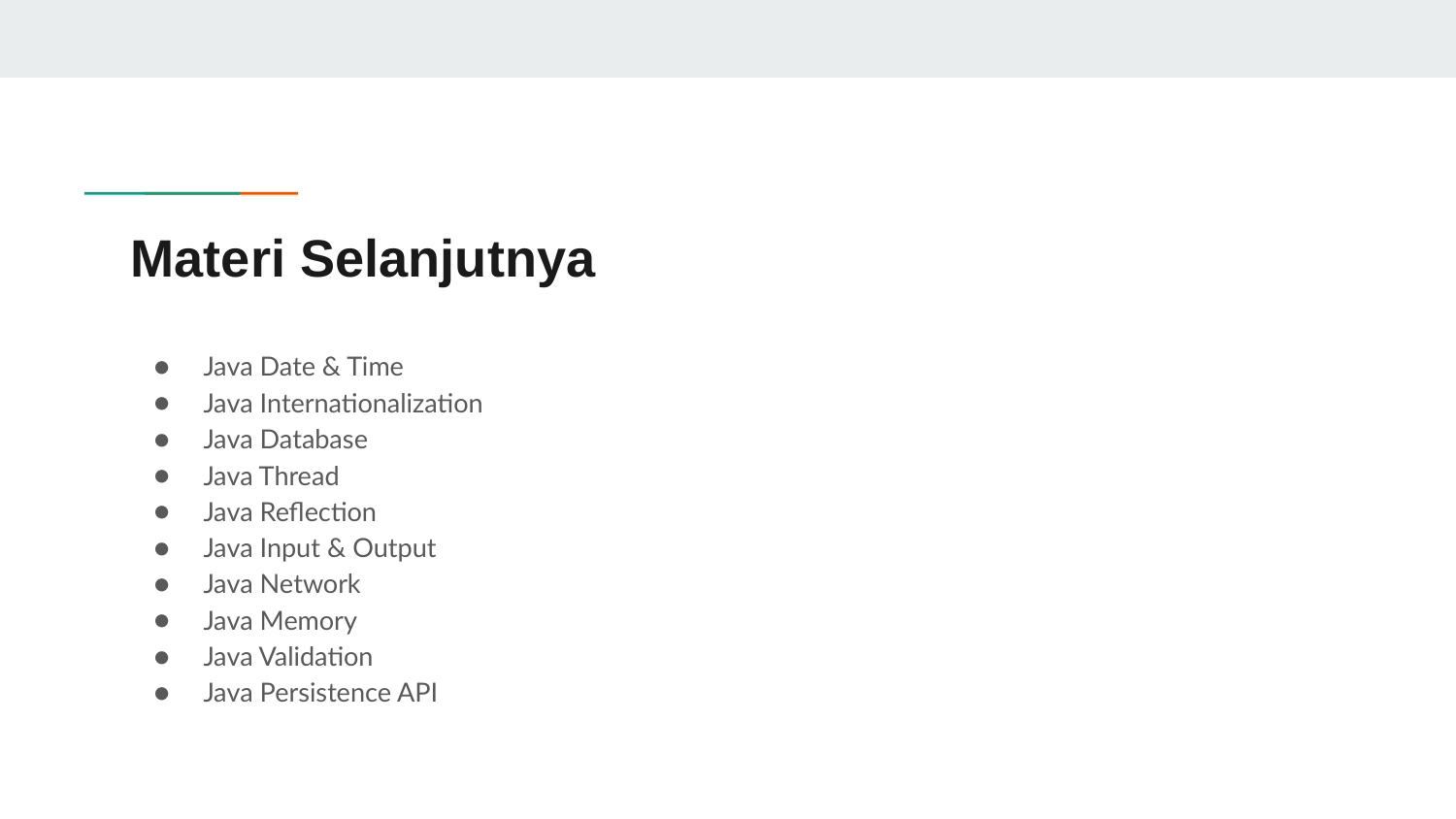

# Materi Selanjutnya
Java Date & Time
Java Internationalization
Java Database
Java Thread
Java Reflection
Java Input & Output
Java Network
Java Memory
Java Validation
Java Persistence API